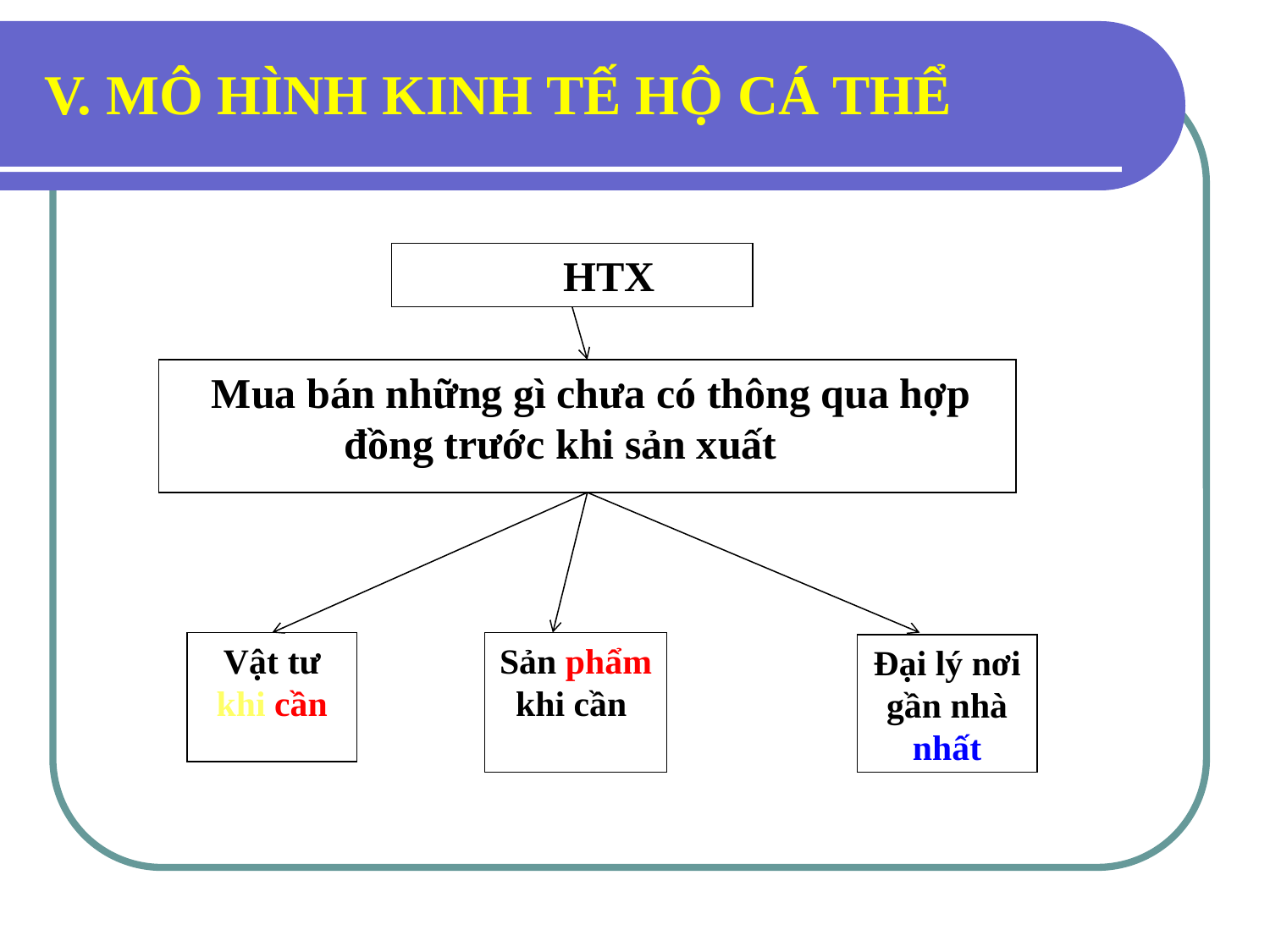

V. MÔ HÌNH KINH TẾ HỘ CÁ THỂ

       HTX
 Mua bán những gì chưa có thông qua hợp đồng trước khi sản xuất
Vật tư khi cần
Sản phẩm khi cần
Đại lý nơi gần nhà nhất